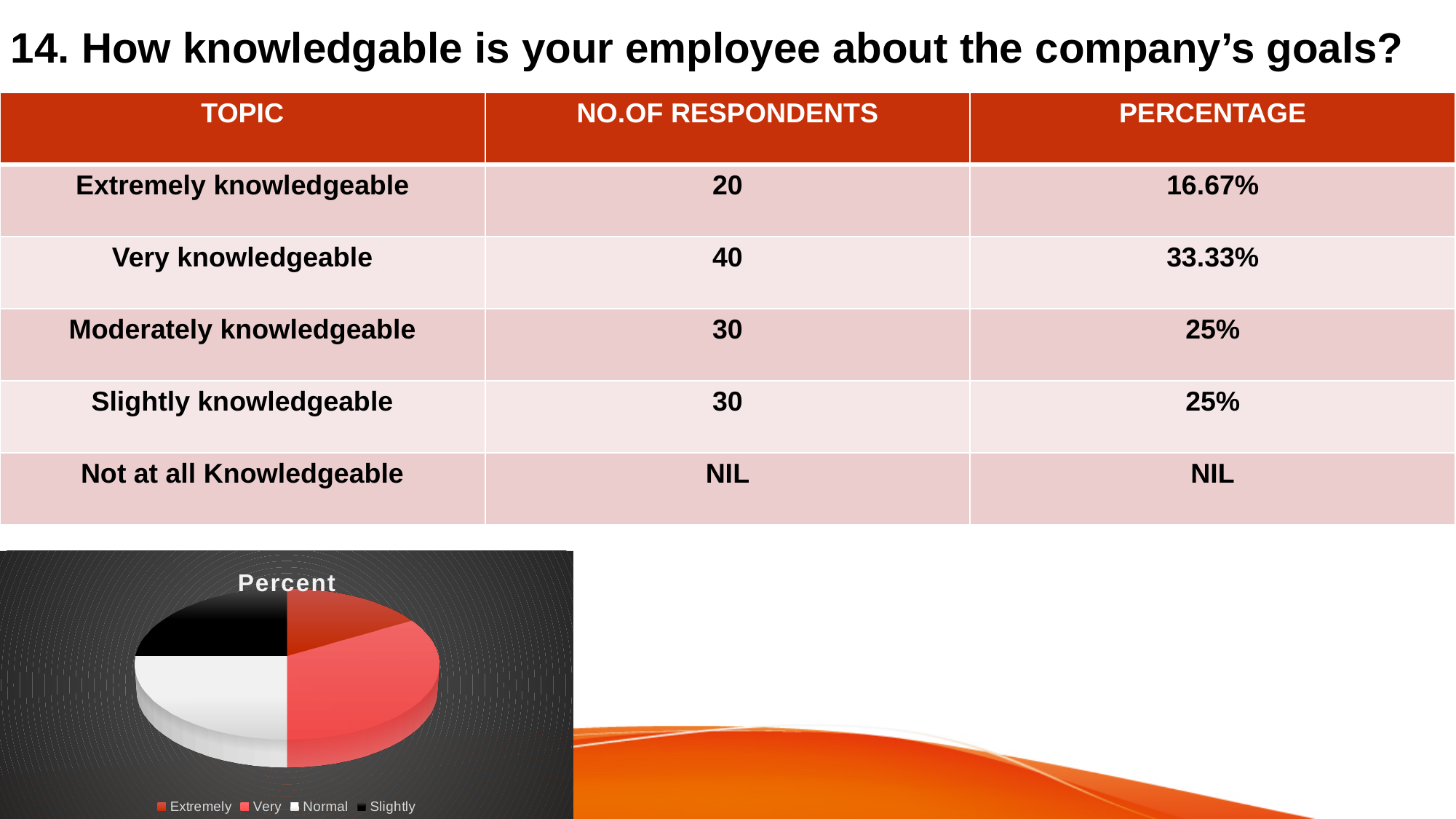

# 14. How knowledgable is your employee about the company’s goals?
| TOPIC | NO.OF RESPONDENTS | PERCENTAGE |
| --- | --- | --- |
| Extremely knowledgeable | 20 | 16.67% |
| Very knowledgeable | 40 | 33.33% |
| Moderately knowledgeable | 30 | 25% |
| Slightly knowledgeable | 30 | 25% |
| Not at all Knowledgeable | NIL | NIL |

[unsupported chart]